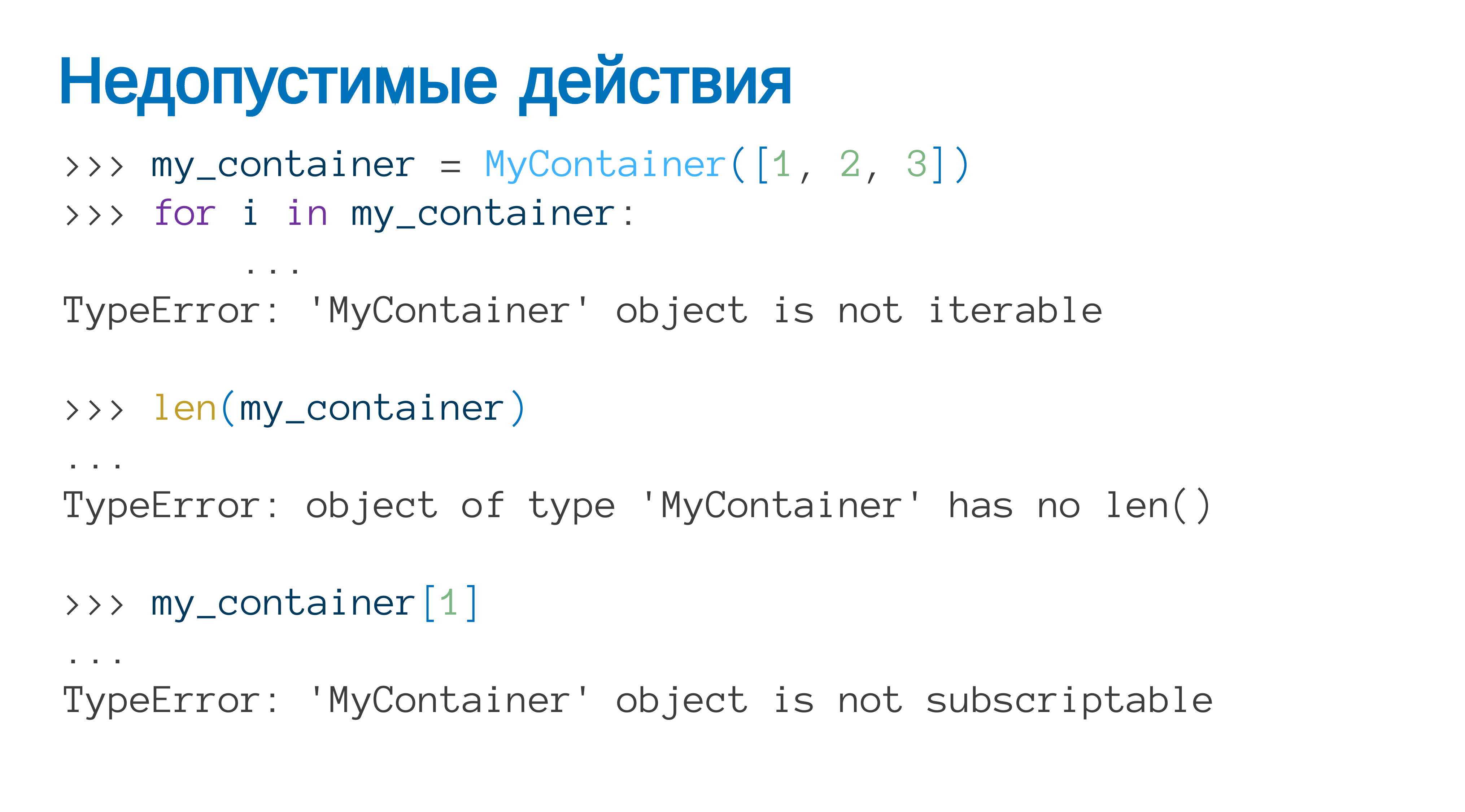

# Недопустимые действия
>>> my_container = MyContainer([1, 2, 3])
>>> for i in my_container:
        ...
TypeError: 'MyContainer' object is not iterable

>>> len(my_container)
...
TypeError: object of type 'MyContainer' has no len()

>>> my_container[1]
...
TypeError: 'MyContainer' object is not subscriptable

6